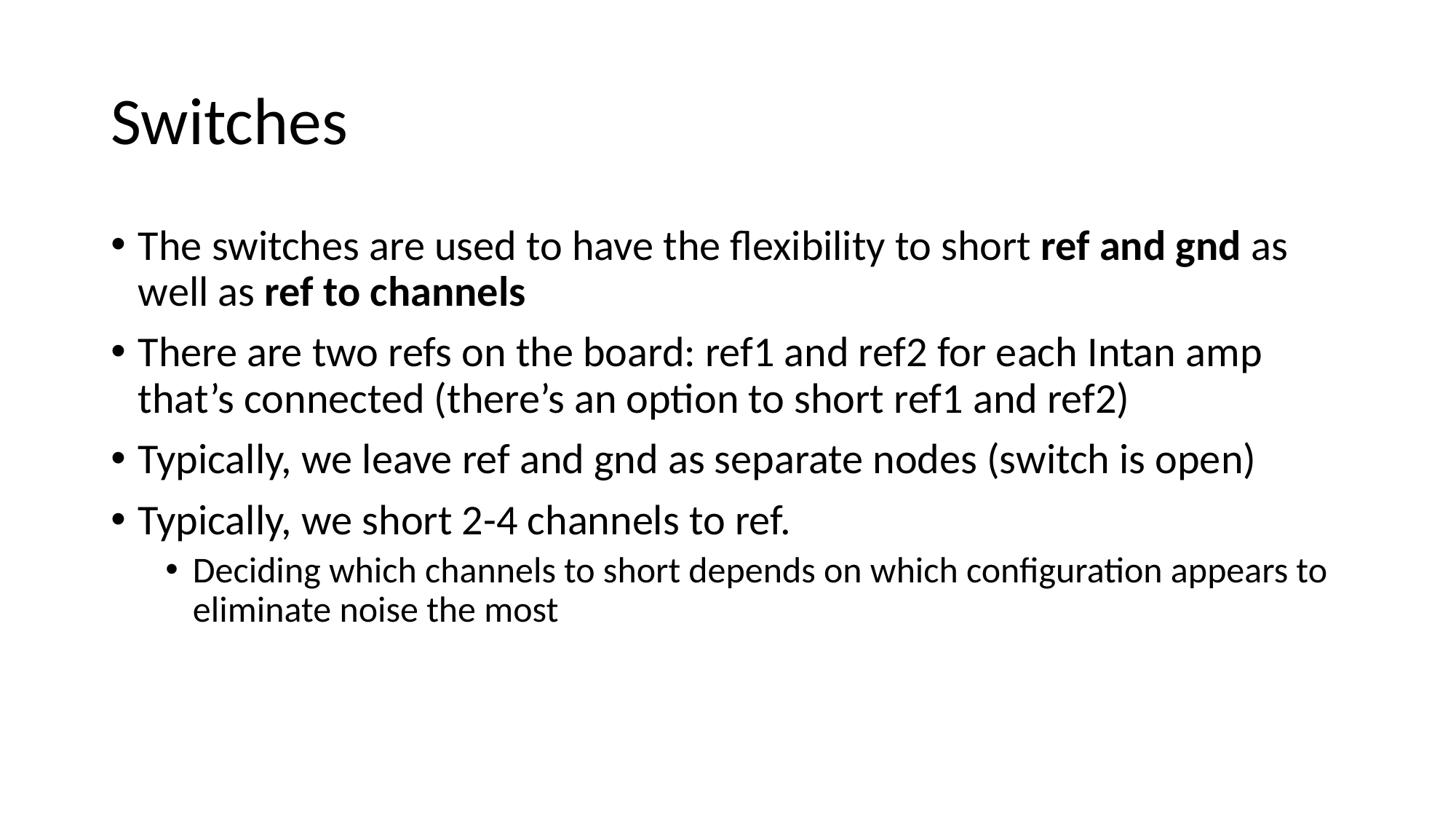

# Switches
The switches are used to have the flexibility to short ref and gnd as well as ref to channels
There are two refs on the board: ref1 and ref2 for each Intan amp that’s connected (there’s an option to short ref1 and ref2)
Typically, we leave ref and gnd as separate nodes (switch is open)
Typically, we short 2-4 channels to ref.
Deciding which channels to short depends on which configuration appears to eliminate noise the most